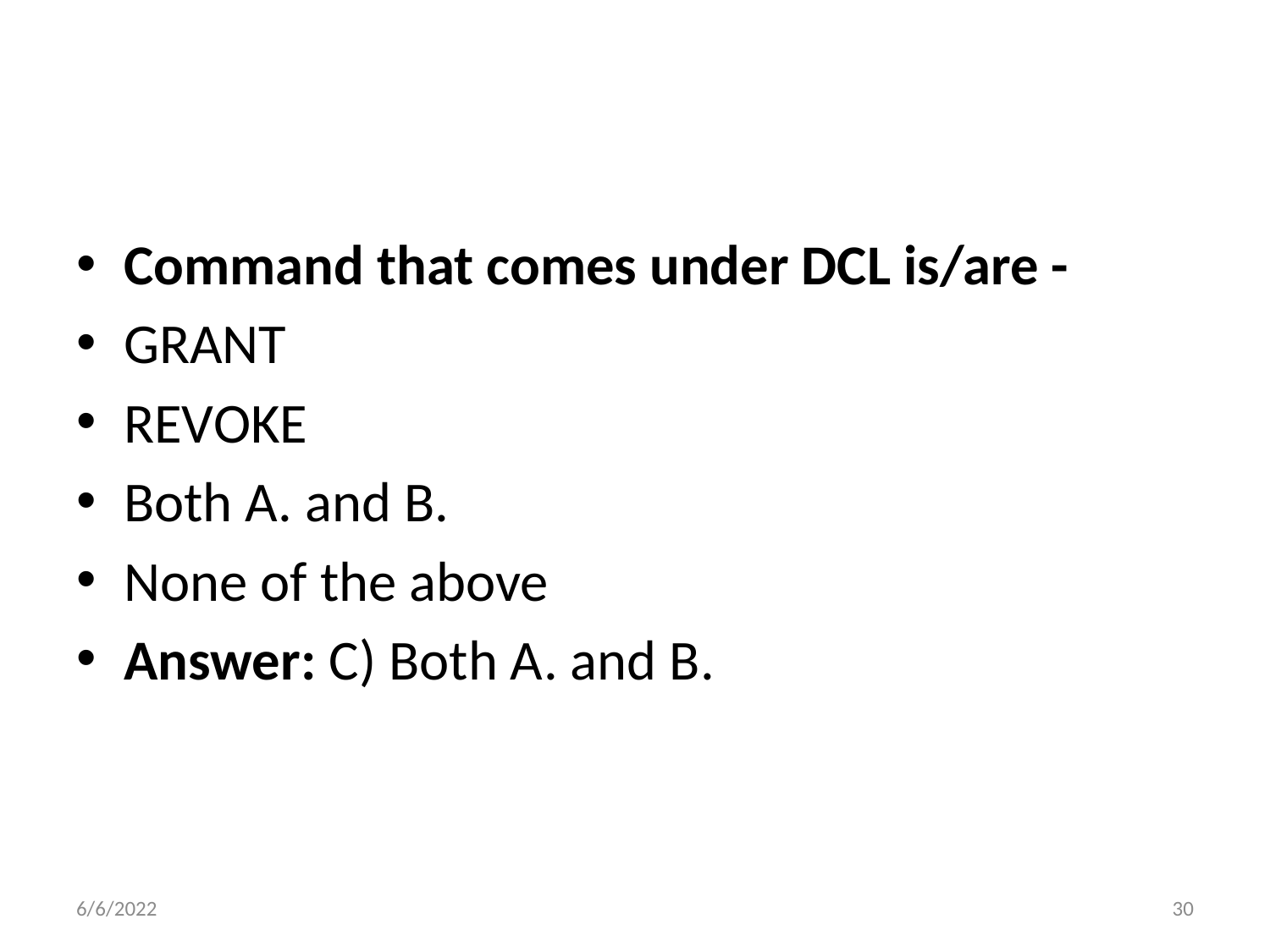

#
Command that comes under DCL is/are -
GRANT
REVOKE
Both A. and B.
None of the above
Answer: C) Both A. and B.

6/6/2022

30